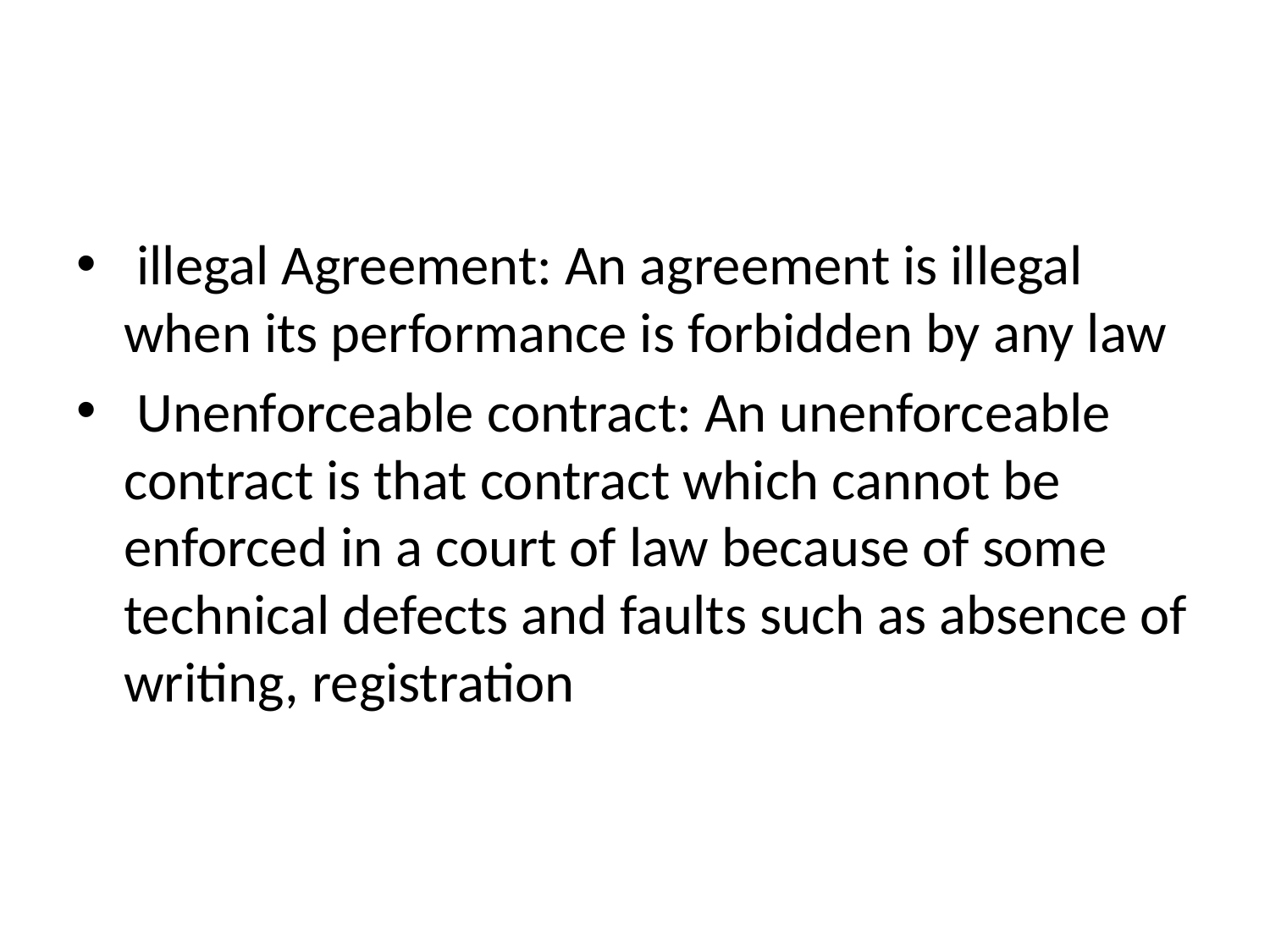

illegal Agreement: An agreement is illegal when its performance is forbidden by any law
 Unenforceable contract: An unenforceable contract is that contract which cannot be enforced in a court of law because of some technical defects and faults such as absence of writing, registration